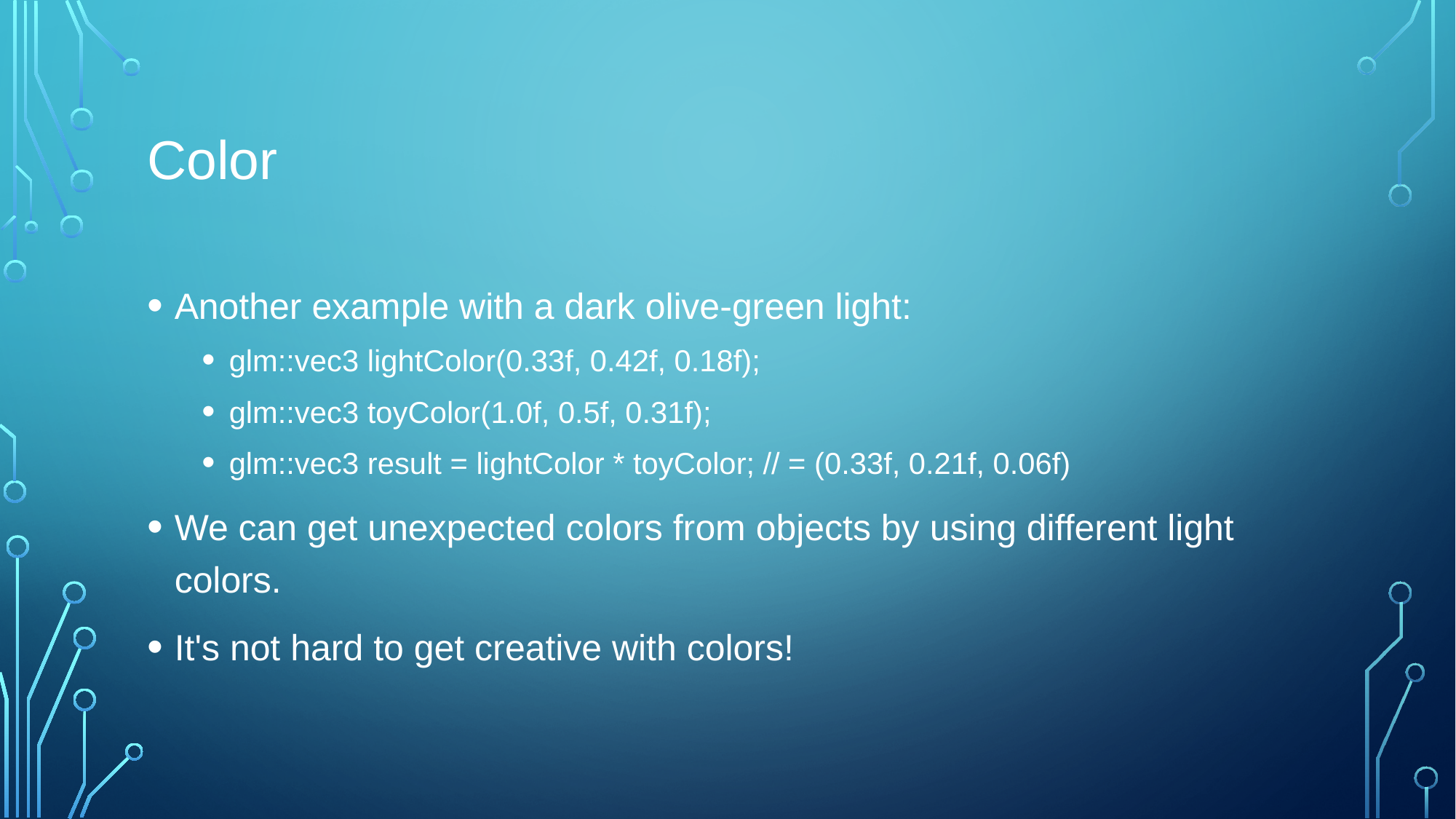

# Color
Another example with a dark olive-green light:
glm::vec3 lightColor(0.33f, 0.42f, 0.18f);
glm::vec3 toyColor(1.0f, 0.5f, 0.31f);
glm::vec3 result = lightColor * toyColor; // = (0.33f, 0.21f, 0.06f)
We can get unexpected colors from objects by using different light colors.
It's not hard to get creative with colors!